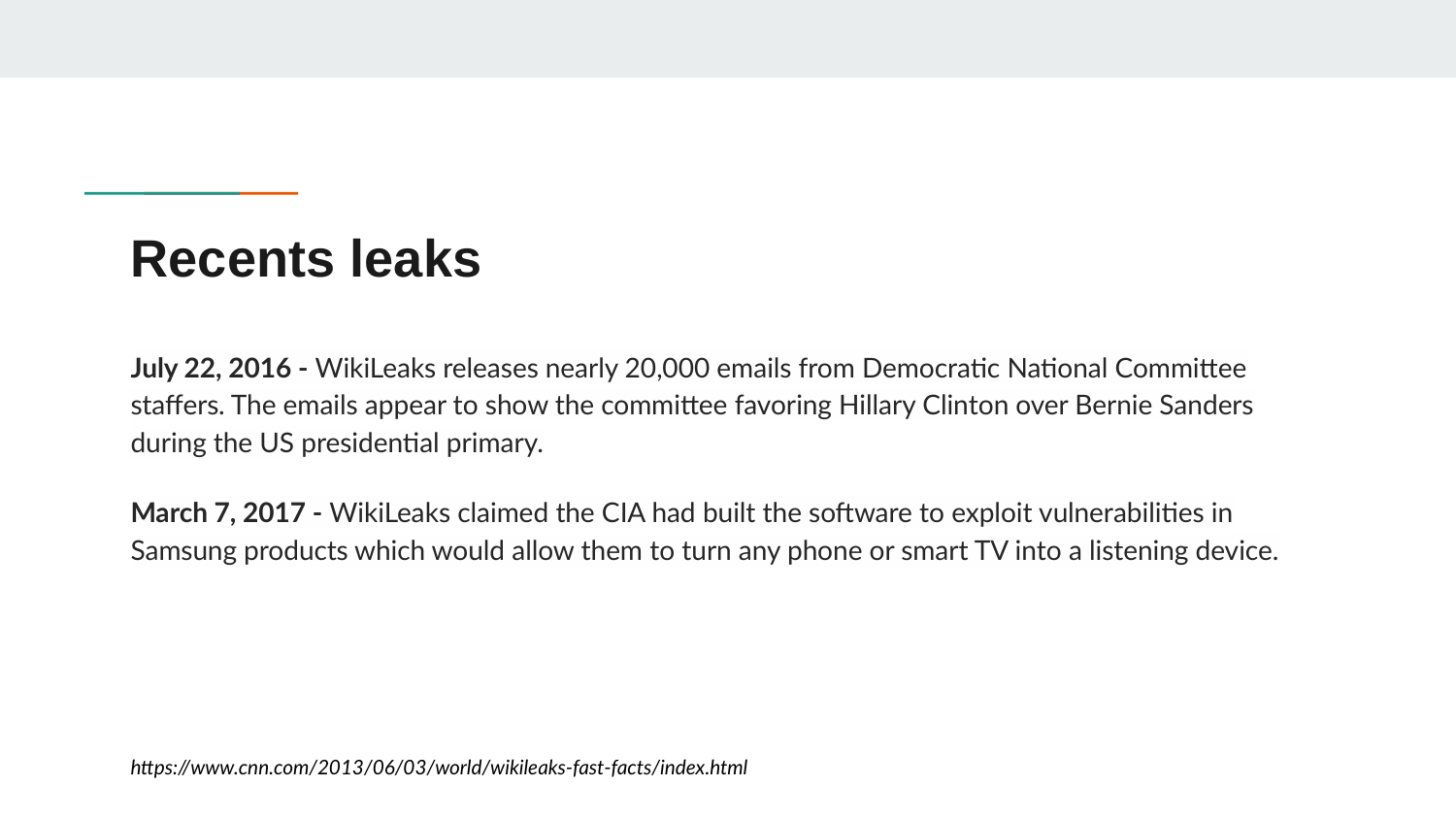

# Recents leaks
July 22, 2016 - WikiLeaks releases nearly 20,000 emails from Democratic National Committee staffers. The emails appear to show the committee favoring Hillary Clinton over Bernie Sanders during the US presidential primary.
March 7, 2017 - WikiLeaks claimed the CIA had built the software to exploit vulnerabilities in Samsung products which would allow them to turn any phone or smart TV into a listening device.
https://www.cnn.com/2013/06/03/world/wikileaks-fast-facts/index.html